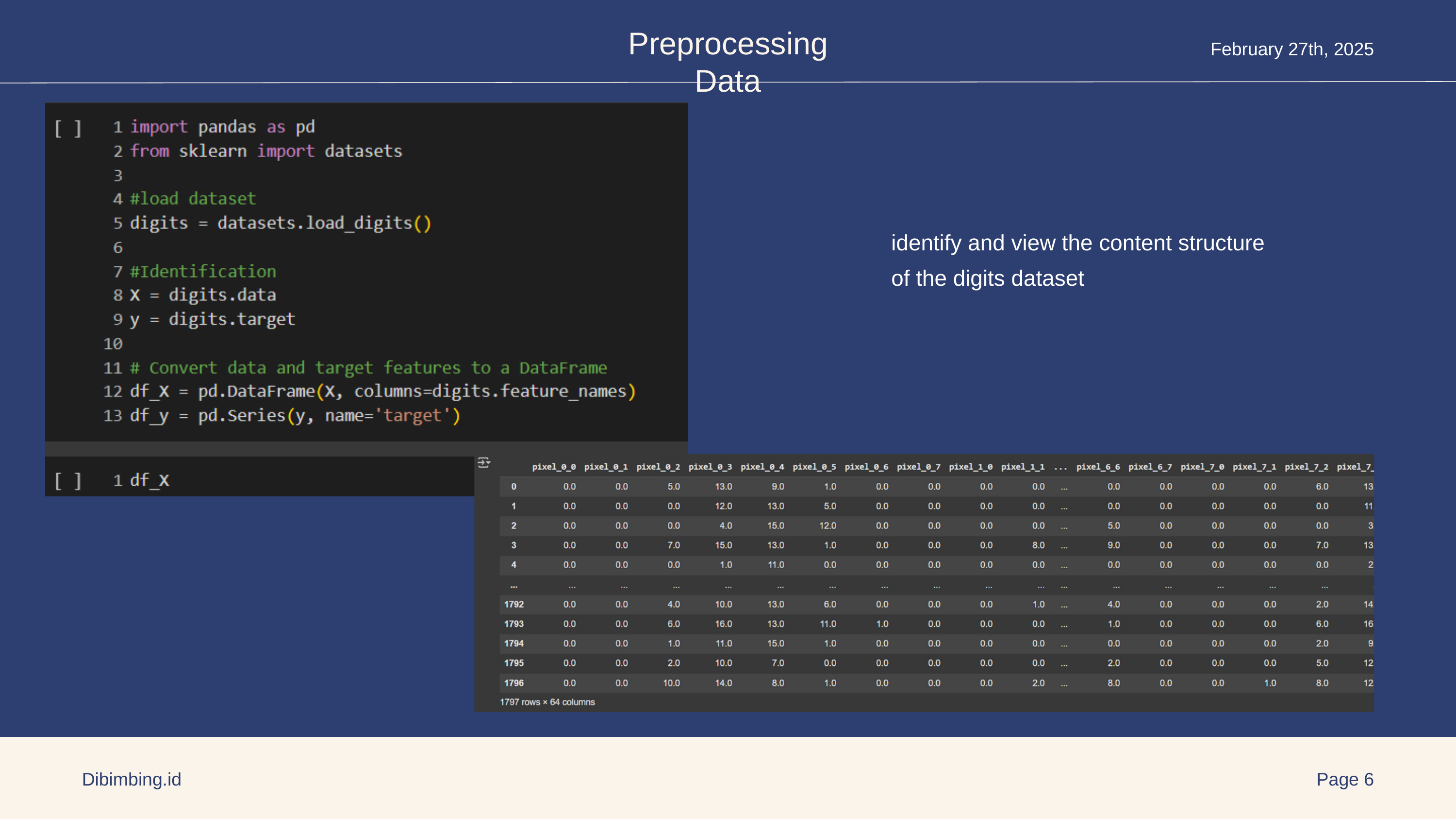

Preprocessing Data
February 27th, 2025

identify and view the content structure of the digits dataset

Dibimbing.id
Page 6